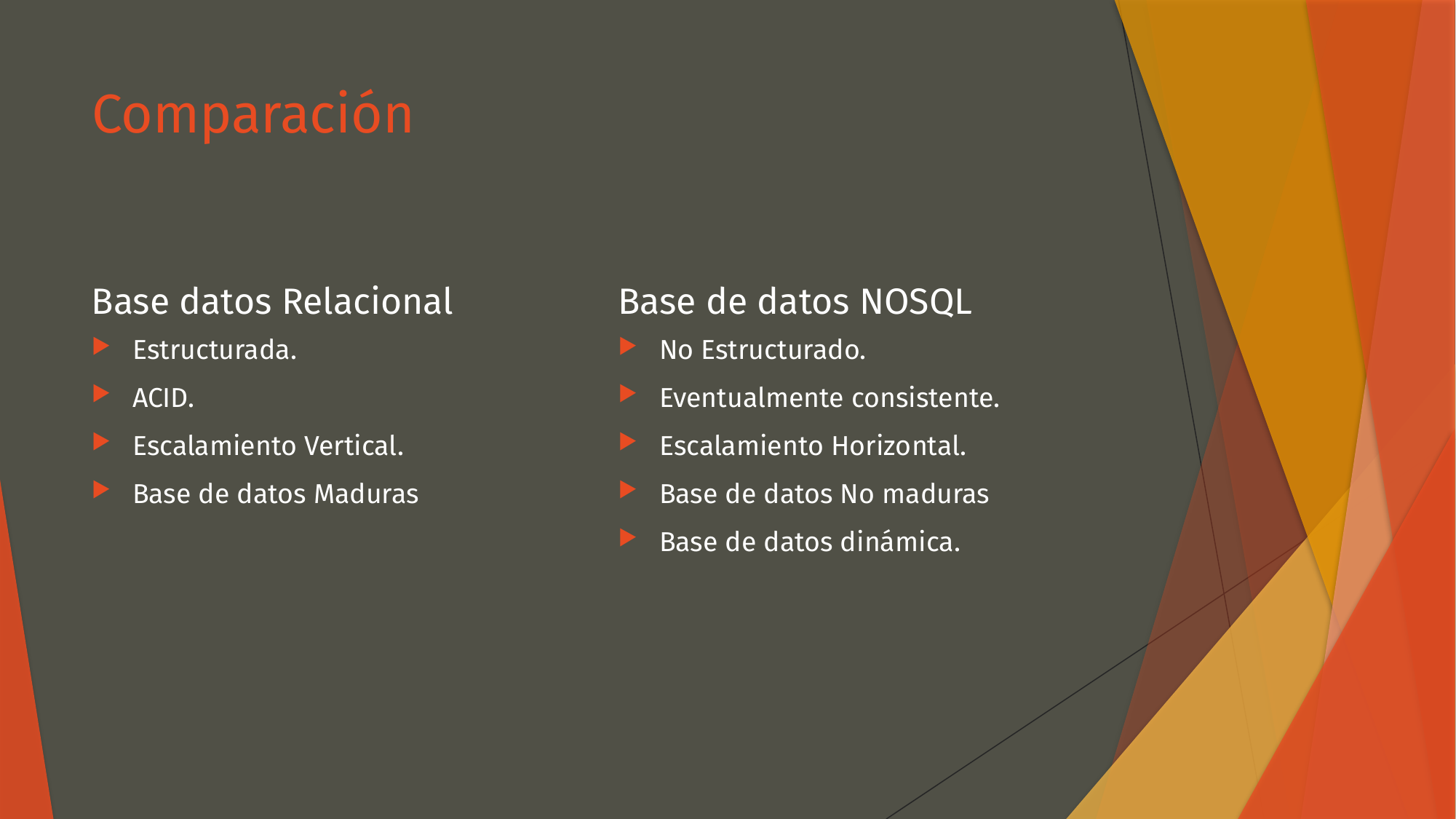

# Comparación
Base datos Relacional
Base de datos NOSQL
Estructurada.
ACID.
Escalamiento Vertical.
Base de datos Maduras
No Estructurado.
Eventualmente consistente.
Escalamiento Horizontal.
Base de datos No maduras
Base de datos dinámica.